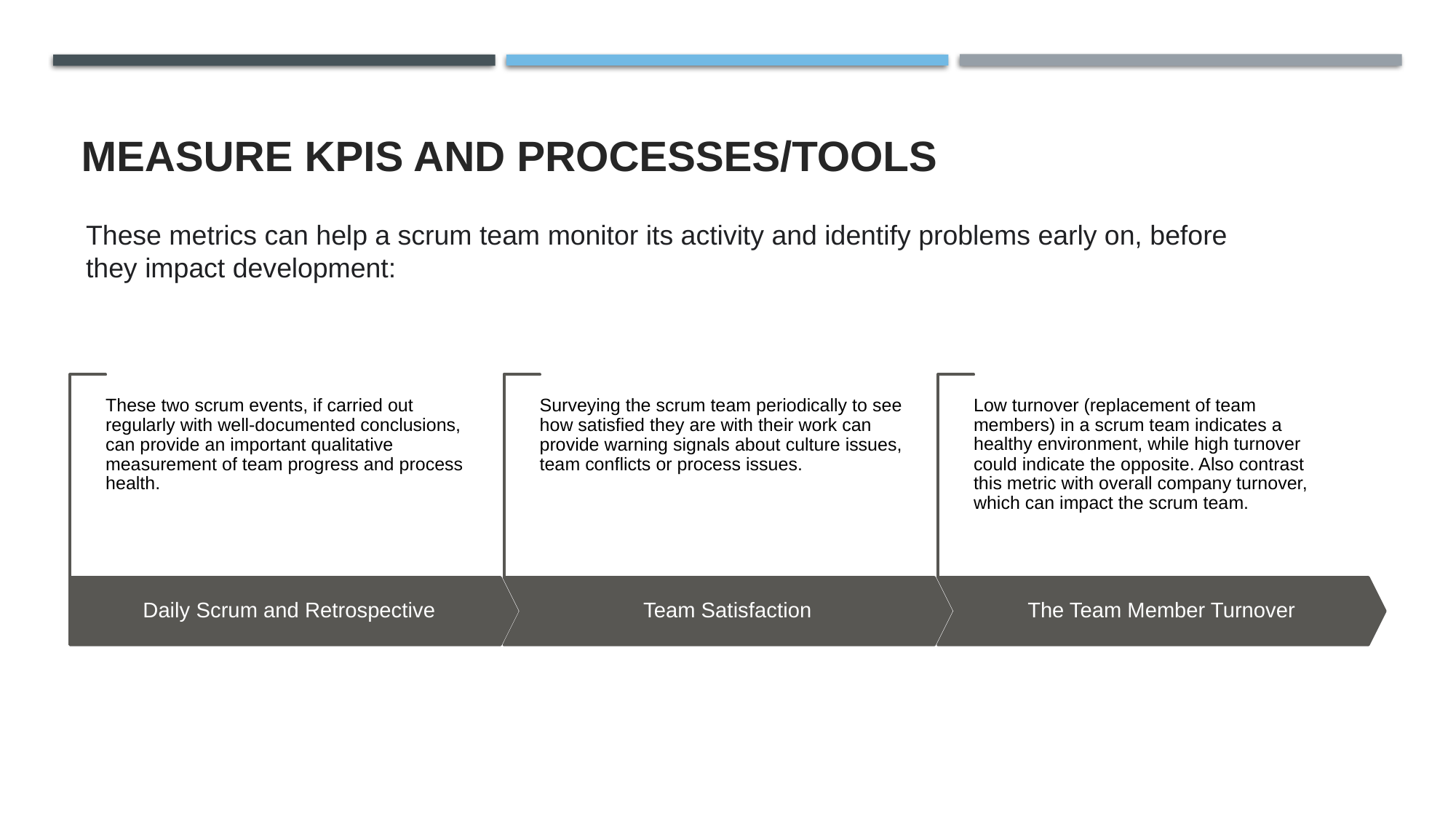

Measure KPIs and processes/tools
These metrics can help a scrum team monitor its activity and identify problems early on, before they impact development:
Daily Scrum and Retrospective
These two scrum events, if carried out regularly with well-documented conclusions, can provide an important qualitative measurement of team progress and process health.
Team Satisfaction
Surveying the scrum team periodically to see how satisfied they are with their work can provide warning signals about culture issues, team conflicts or process issues.
The Team Member Turnover
Low turnover (replacement of team members) in a scrum team indicates a healthy environment, while high turnover could indicate the opposite. Also contrast this metric with overall company turnover, which can impact the scrum team.